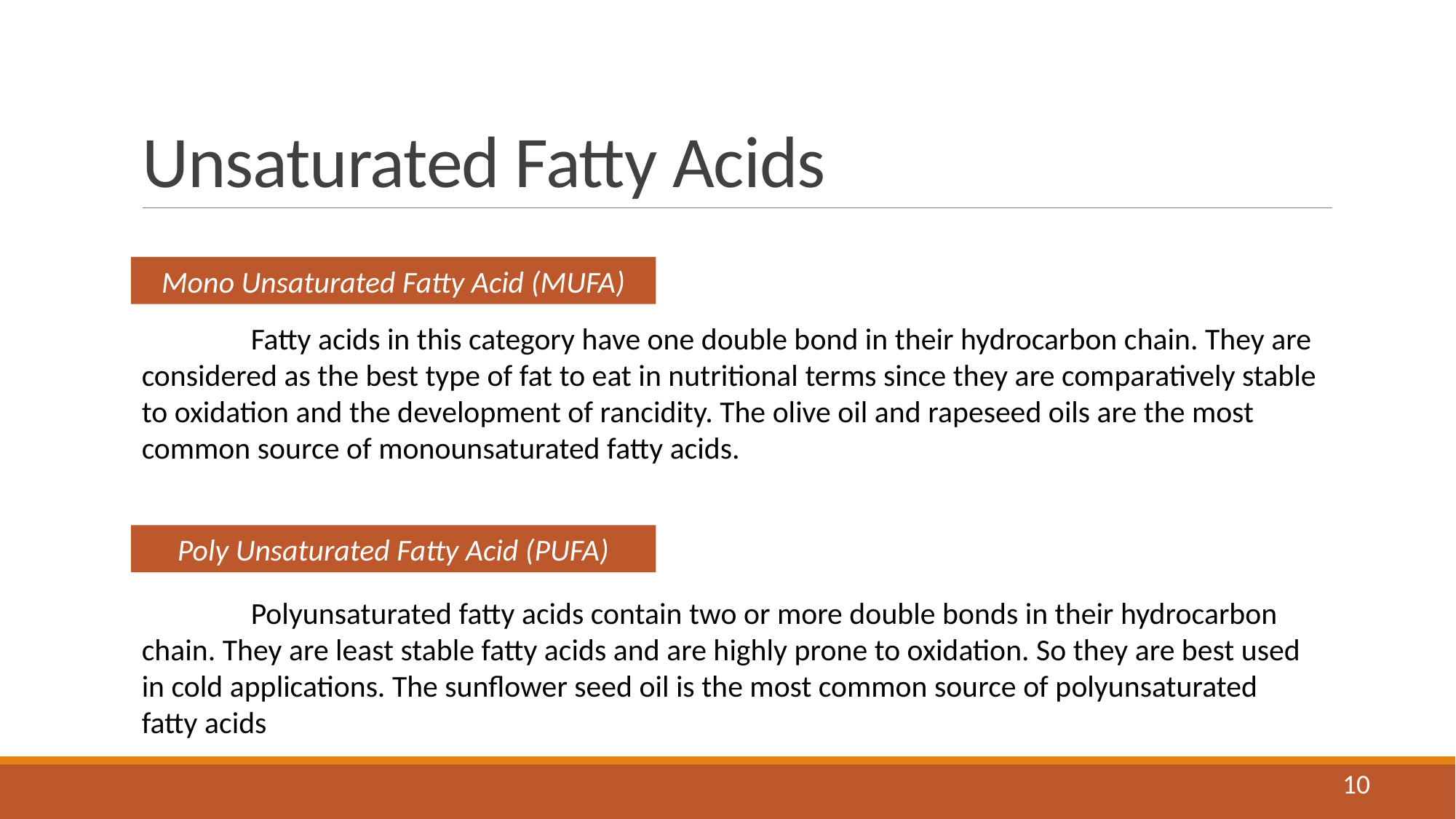

# Unsaturated Fatty Acids
Mono Unsaturated Fatty Acid (MUFA)
	Fatty acids in this category have one double bond in their hydrocarbon chain. They are considered as the best type of fat to eat in nutritional terms since they are comparatively stable to oxidation and the development of rancidity. The olive oil and rapeseed oils are the most common source of monounsaturated fatty acids.
Poly Unsaturated Fatty Acid (PUFA)
	Polyunsaturated fatty acids contain two or more double bonds in their hydrocarbon chain. They are least stable fatty acids and are highly prone to oxidation. So they are best used in cold applications. The sunflower seed oil is the most common source of polyunsaturated fatty acids
10